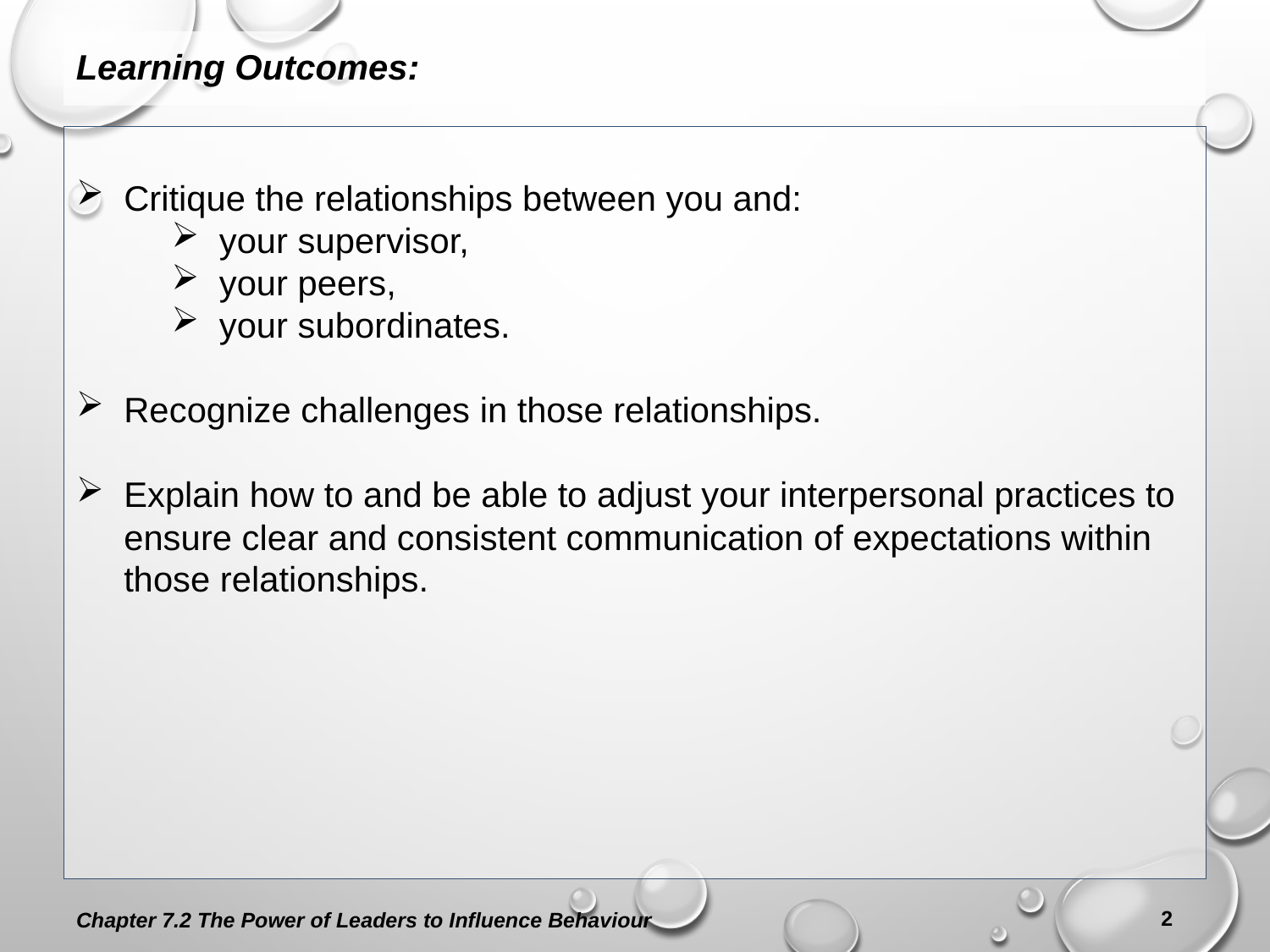

Learning Outcomes:

Critique the relationships between you and:
your supervisor,
your peers,
your subordinates.

Recognize challenges in those relationships.

Explain how to and be able to adjust your interpersonal practices to ensure clear and consistent communication of expectations within those relationships.

Chapter 7.2 The Power of Leaders to Influence Behaviour
2